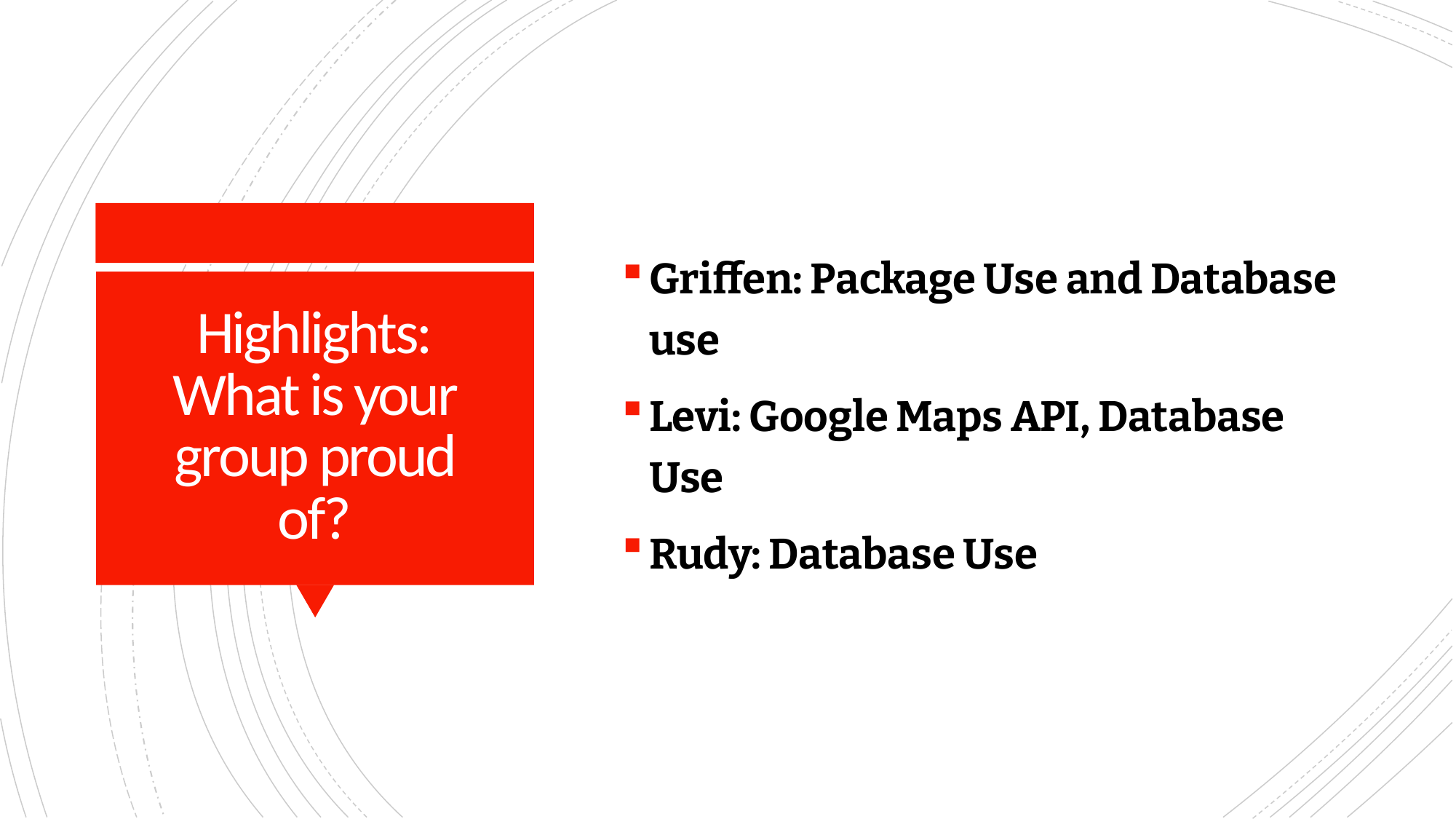

Griffen: Package Use and Database use
Levi: Google Maps API, Database Use
Rudy: Database Use
# Highlights: What is your group proud of?